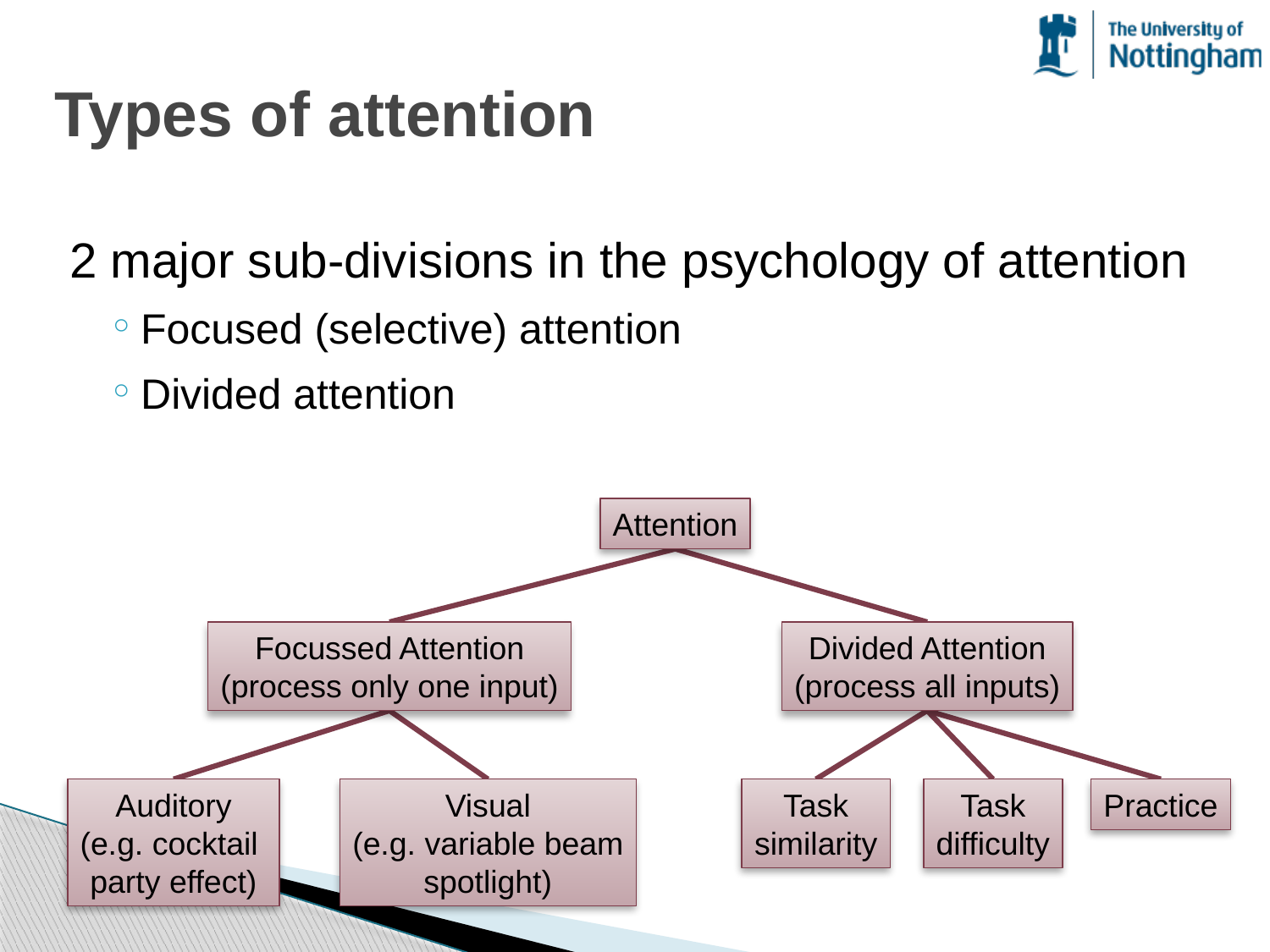

# Types of attention
2 major sub-divisions in the psychology of attention
Focused (selective) attention
Divided attention
Attention
Focussed Attention
(process only one input)
Divided Attention
(process all inputs)
Auditory
(e.g. cocktail
party effect)
Visual
(e.g. variable beam
spotlight)
Task
similarity
Task
difficulty
Practice